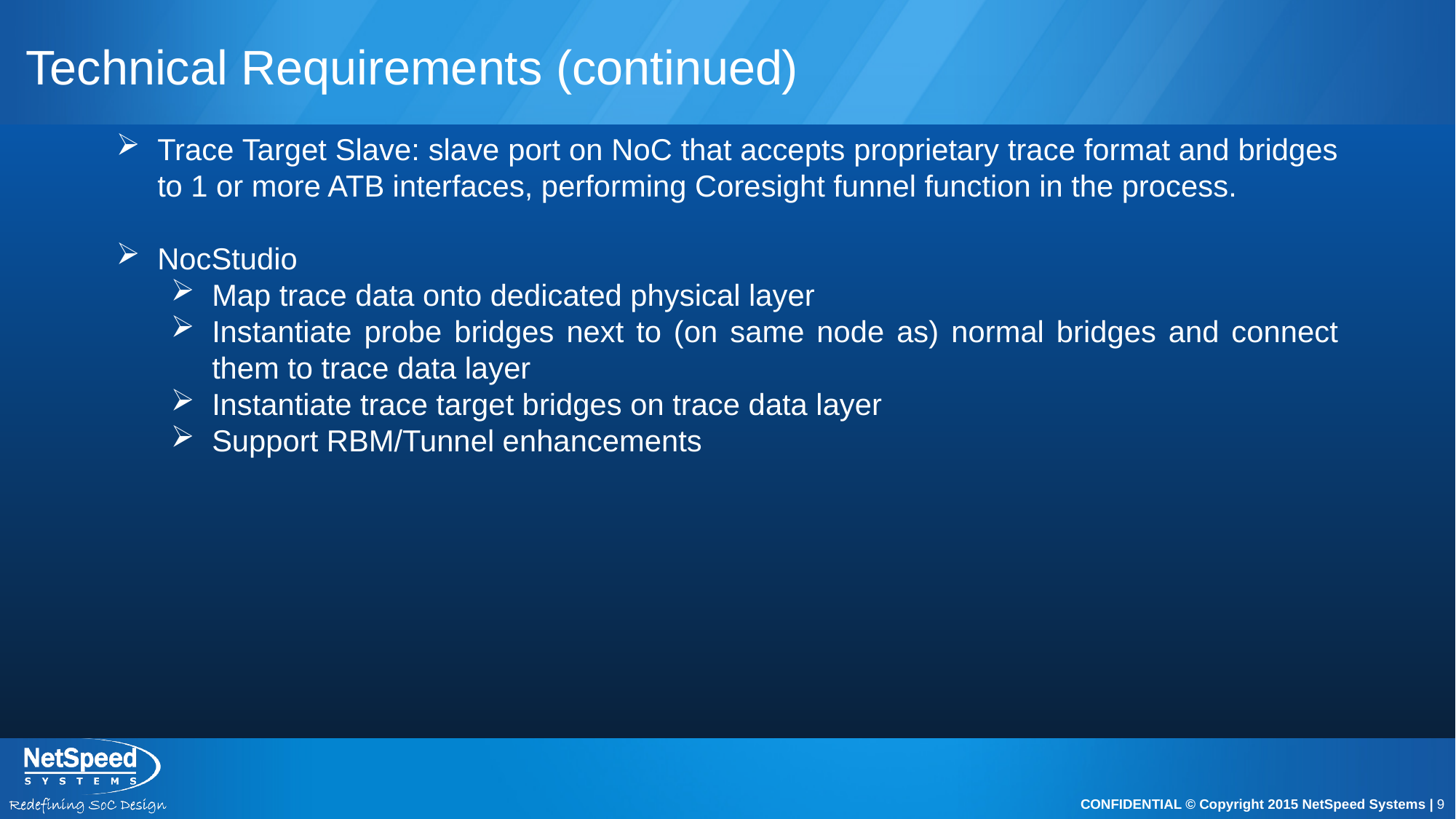

# Technical Requirements (continued)

Trace Target Slave: slave port on NoC that accepts proprietary trace format and bridges to 1 or more ATB interfaces, performing Coresight funnel function in the process.

NocStudio
Map trace data onto dedicated physical layer
Instantiate probe bridges next to (on same node as) normal bridges and connect them to trace data layer
Instantiate trace target bridges on trace data layer
Support RBM/Tunnel enhancements